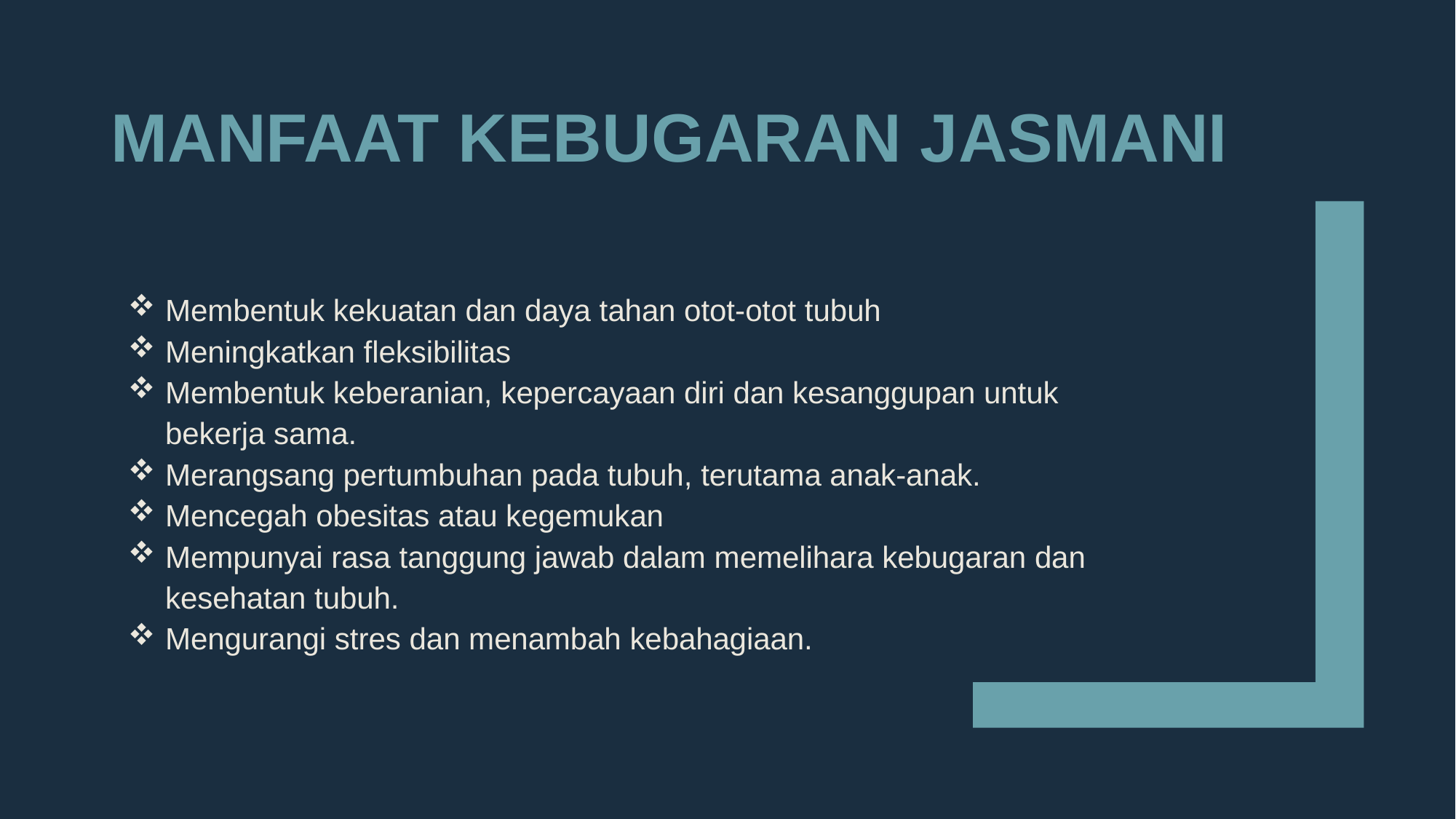

# Manfaat Kebugaran Jasmani
Membentuk kekuatan dan daya tahan otot-otot tubuh
Meningkatkan fleksibilitas
Membentuk keberanian, kepercayaan diri dan kesanggupan untuk bekerja sama.
Merangsang pertumbuhan pada tubuh, terutama anak-anak.
Mencegah obesitas atau kegemukan
Mempunyai rasa tanggung jawab dalam memelihara kebugaran dan kesehatan tubuh.
Mengurangi stres dan menambah kebahagiaan.